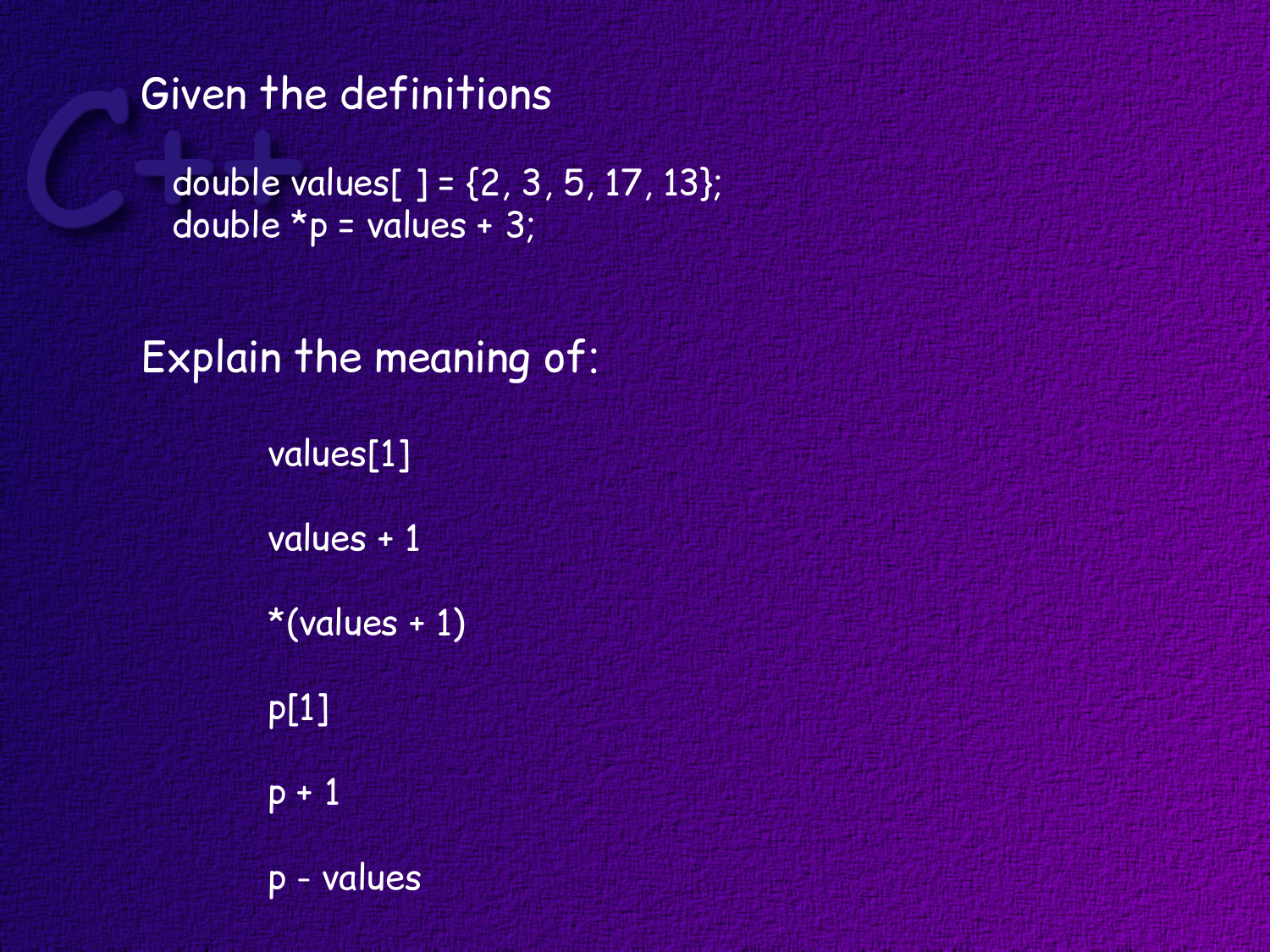

Given the definitions

   double values[ ] = {2, 3, 5, 17, 13};
   double *p = values + 3;

Explain the meaning of:

	values[1]

	values + 1

	*(values + 1)

	p[1]

	p + 1

	p - values